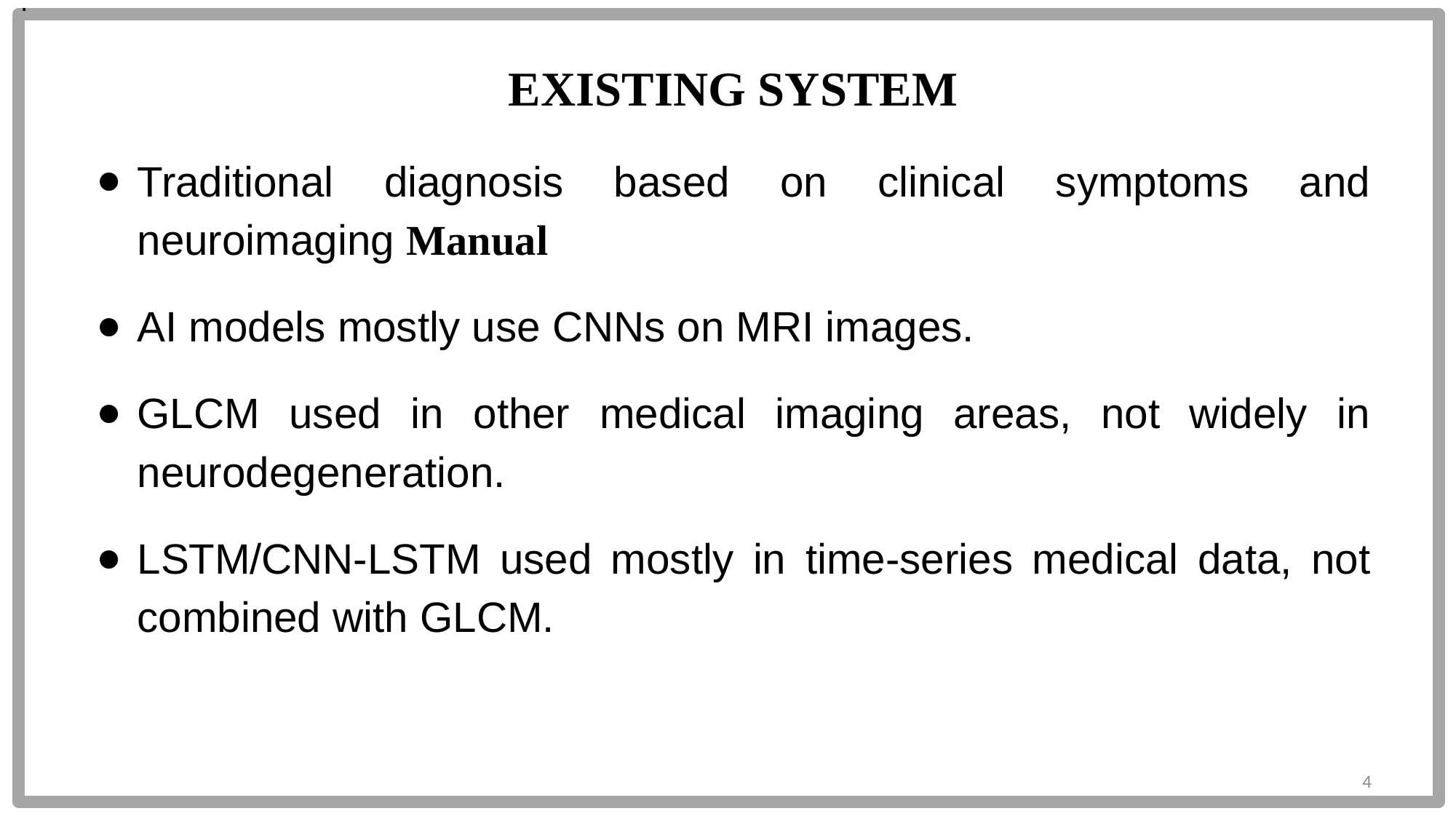

.

 EXISTING SYSTEM
Traditional diagnosis based on clinical symptoms and neuroimaging Manual
AI models mostly use CNNs on MRI images.
GLCM used in other medical imaging areas, not widely in neurodegeneration.
LSTM/CNN-LSTM used mostly in time-series medical data, not combined with GLCM.

4